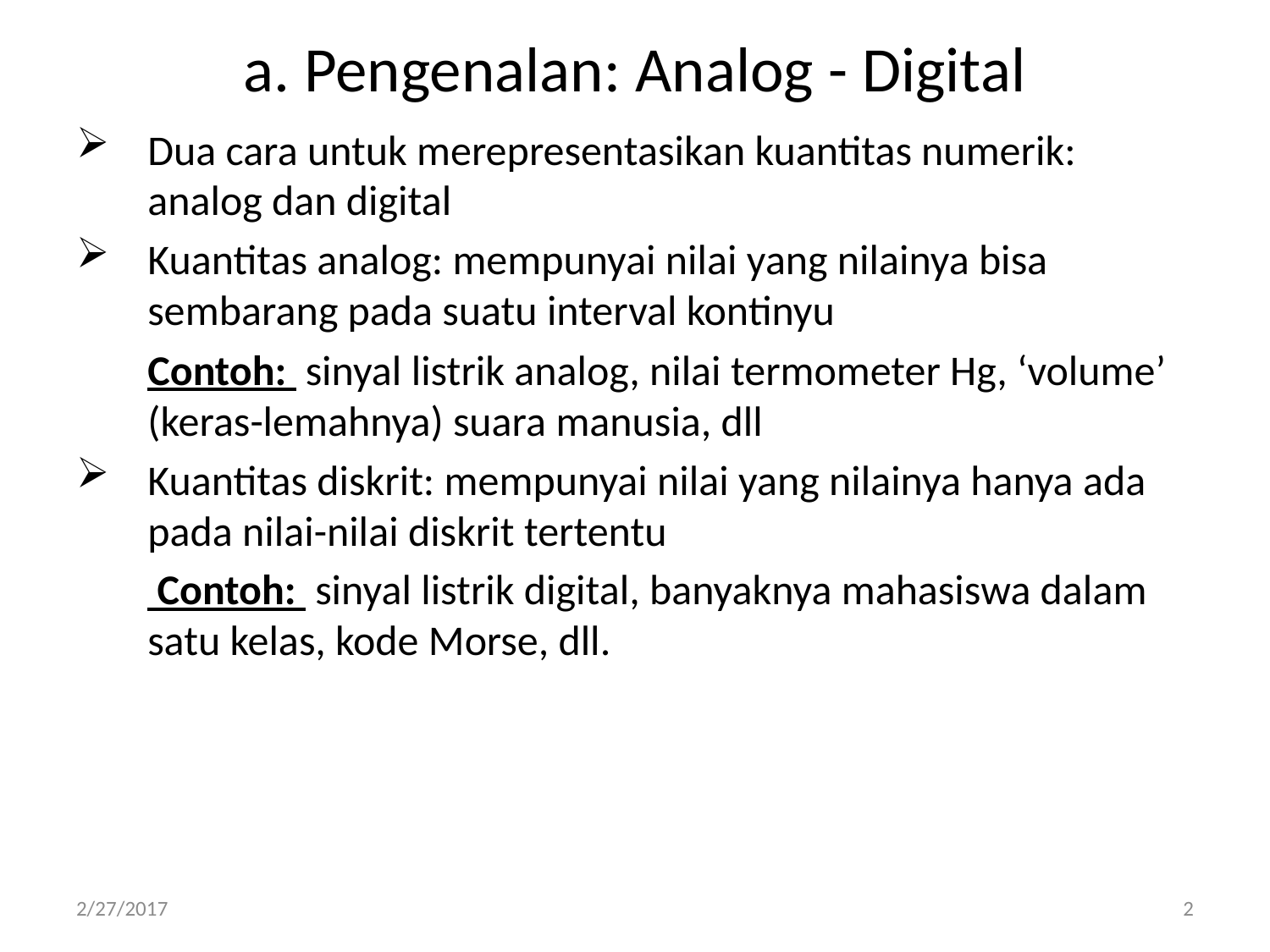

# a. Pengenalan: Analog - Digital
Dua cara untuk merepresentasikan kuantitas numerik: analog dan digital
Kuantitas analog: mempunyai nilai yang nilainya bisa sembarang pada suatu interval kontinyu
	Contoh:  sinyal listrik analog, nilai termometer Hg, ‘volume’ (keras-lemahnya) suara manusia, dll
Kuantitas diskrit: mempunyai nilai yang nilainya hanya ada pada nilai-nilai diskrit tertentu
 	 Contoh:  sinyal listrik digital, banyaknya mahasiswa dalam satu kelas, kode Morse, dll.

2/27/2017
2